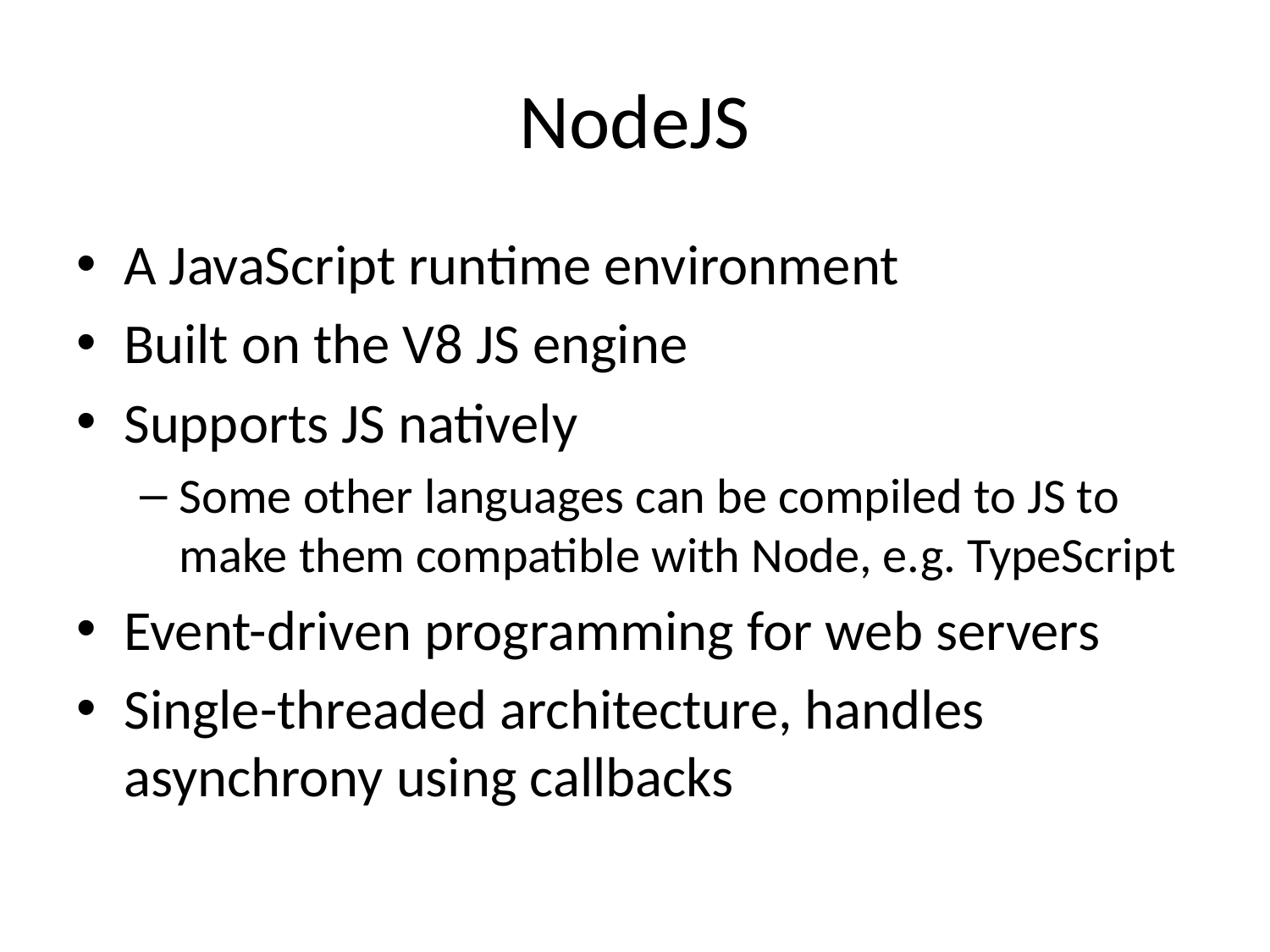

# NodeJS
A JavaScript runtime environment
Built on the V8 JS engine
Supports JS natively
Some other languages can be compiled to JS to make them compatible with Node, e.g. TypeScript
Event-driven programming for web servers
Single-threaded architecture, handles asynchrony using callbacks